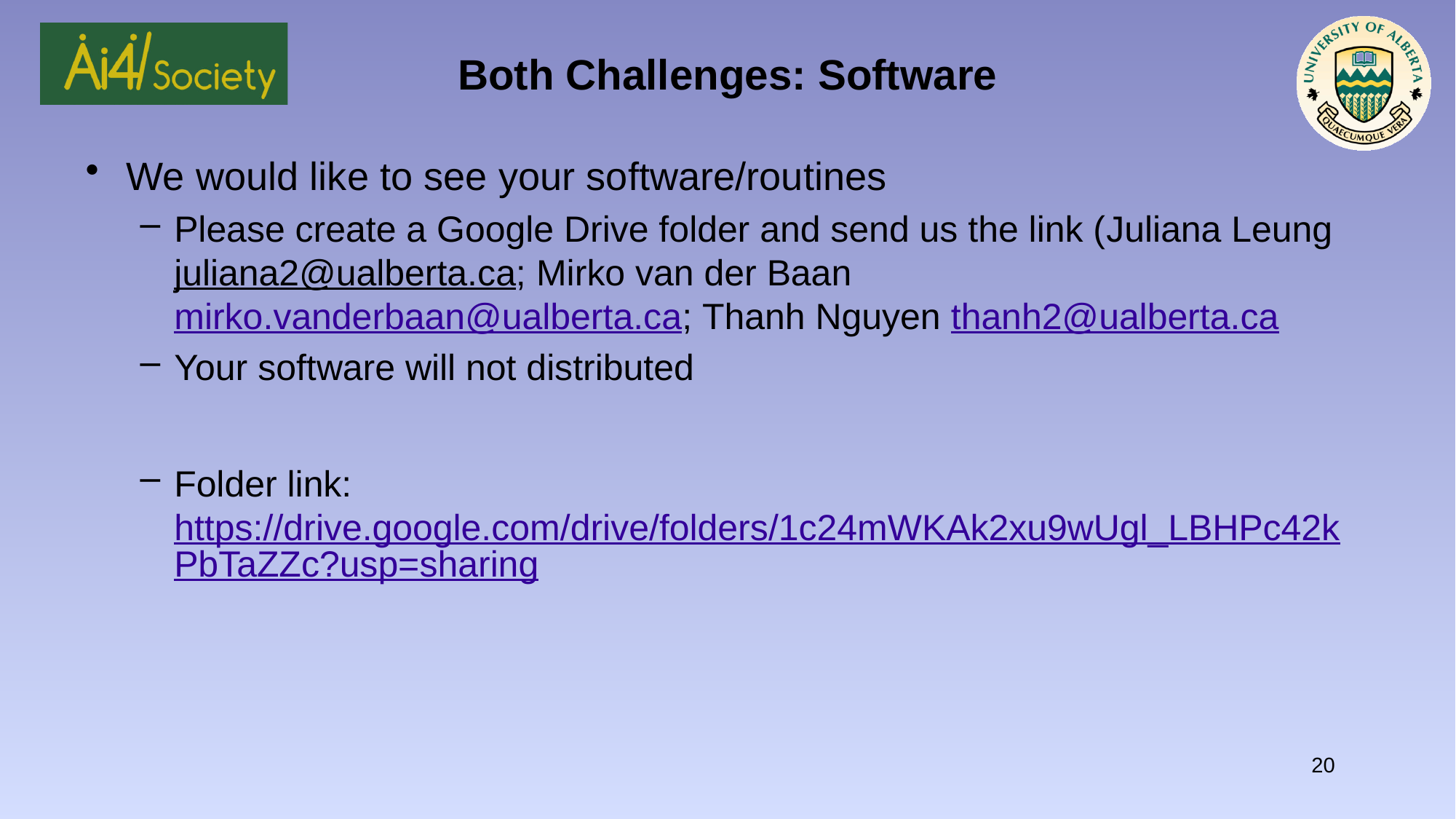

# Both Challenges: Software
We would like to see your software/routines
Please create a Google Drive folder and send us the link (Juliana Leung juliana2@ualberta.ca; Mirko van der Baan mirko.vanderbaan@ualberta.ca; Thanh Nguyen thanh2@ualberta.ca
Your software will not distributed

Folder link: https://drive.google.com/drive/folders/1c24mWKAk2xu9wUgl_LBHPc42kPbTaZZc?usp=sharing

20